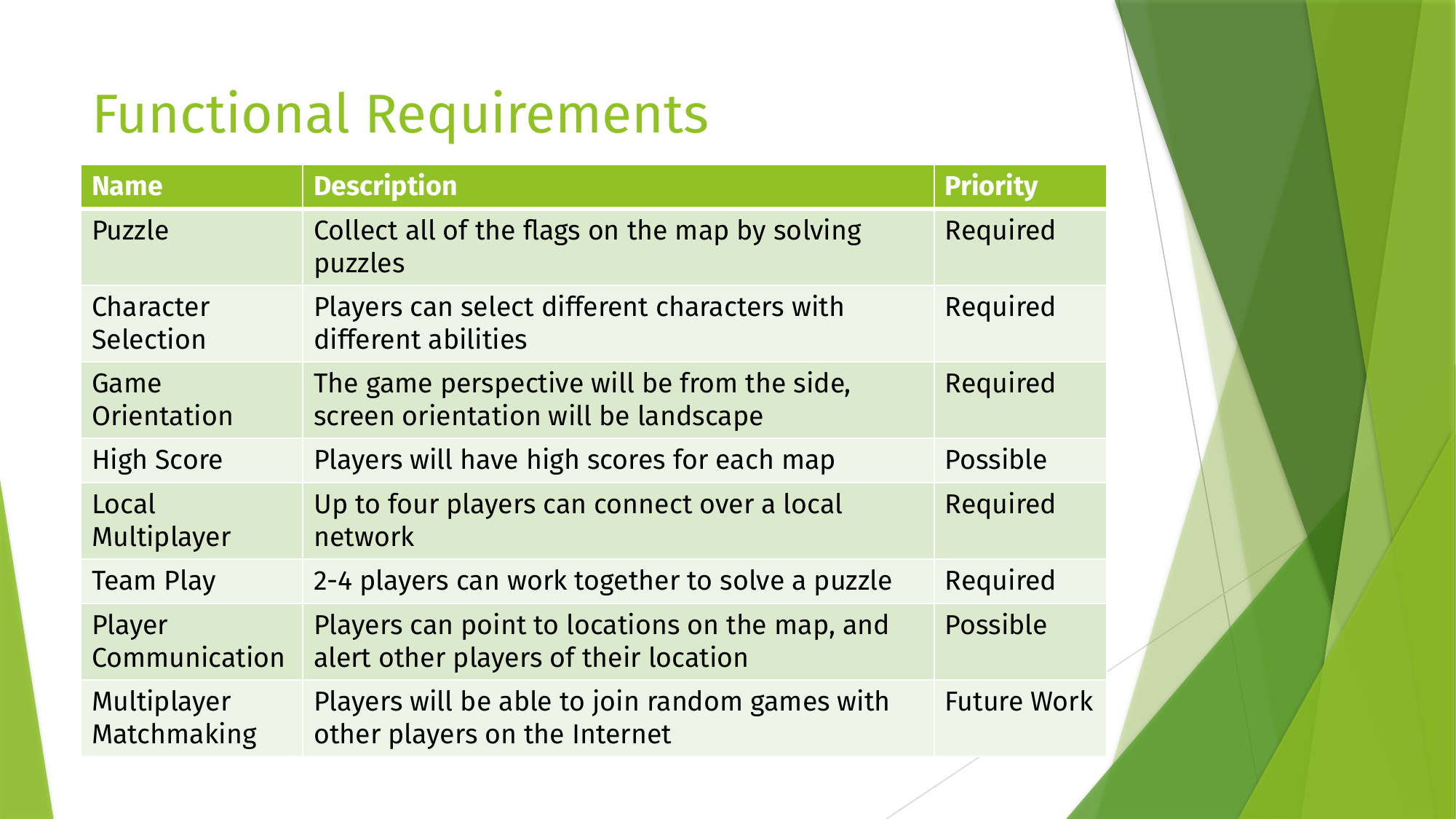

# Functional Requirements
| Name | Description | Priority |
| --- | --- | --- |
| Puzzle | Collect all of the flags on the map by solving puzzles | Required |
| Character Selection | Players can select different characters with different abilities | Required |
| Game Orientation | The game perspective will be from the side, screen orientation will be landscape | Required |
| High Score | Players will have high scores for each map | Possible |
| Local Multiplayer | Up to four players can connect over a local network | Required |
| Team Play | 2-4 players can work together to solve a puzzle | Required |
| Player Communication | Players can point to locations on the map, and alert other players of their location | Possible |
| Multiplayer Matchmaking | Players will be able to join random games with other players on the Internet | Future Work |